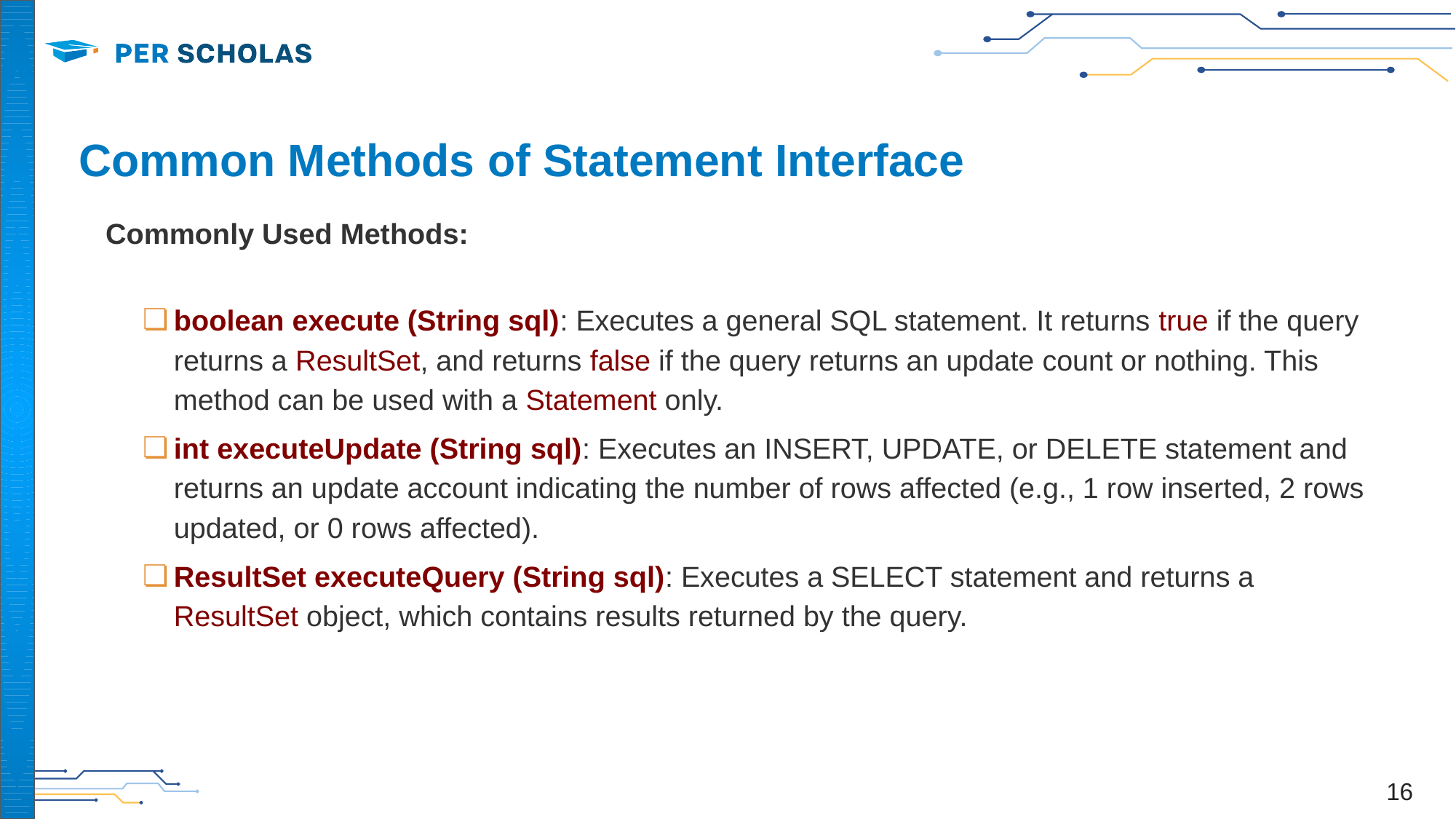

# Common Methods of Statement Interface
Commonly Used Methods:

boolean execute (String sql): Executes a general SQL statement. It returns true if the query returns a ResultSet, and returns false if the query returns an update count or nothing. This method can be used with a Statement only.
int executeUpdate (String sql): Executes an INSERT, UPDATE, or DELETE statement and returns an update account indicating the number of rows affected (e.g., 1 row inserted, 2 rows updated, or 0 rows affected).
ResultSet executeQuery (String sql): Executes a SELECT statement and returns a ResultSet object, which contains results returned by the query.
16